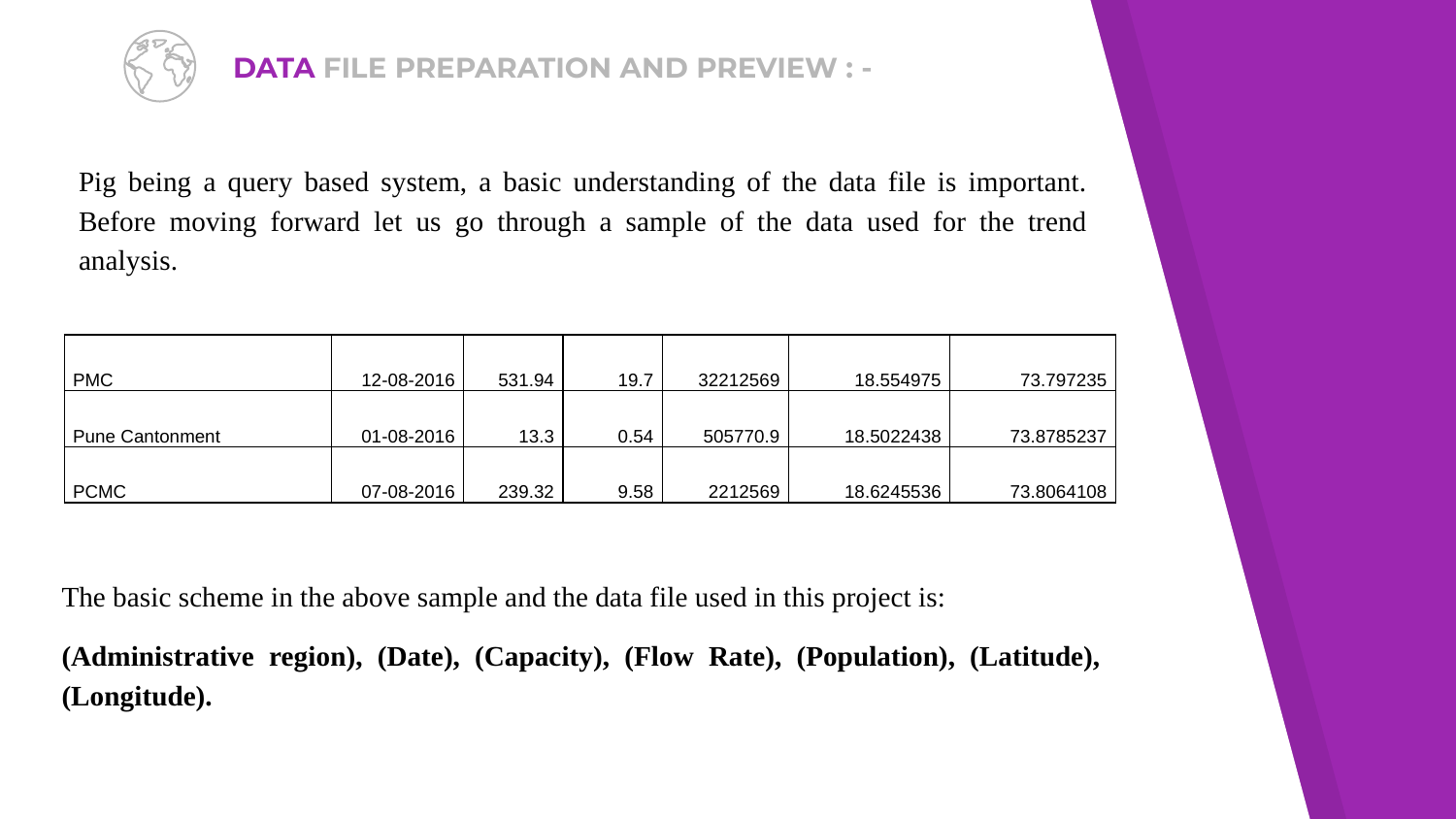

# DATA FILE PREPARATION AND PREVIEW : -
Pig being a query based system, a basic understanding of the data file is important. Before moving forward let us go through a sample of the data used for the trend analysis.
| PMC | 12-08-2016 | 531.94 | 19.7 | 32212569 | 18.554975 | 73.797235 |
| --- | --- | --- | --- | --- | --- | --- |
| Pune Cantonment | 01-08-2016 | 13.3 | 0.54 | 505770.9 | 18.5022438 | 73.8785237 |
| PCMC | 07-08-2016 | 239.32 | 9.58 | 2212569 | 18.6245536 | 73.8064108 |
The basic scheme in the above sample and the data file used in this project is:
(Administrative region), (Date), (Capacity), (Flow Rate), (Population), (Latitude), (Longitude).